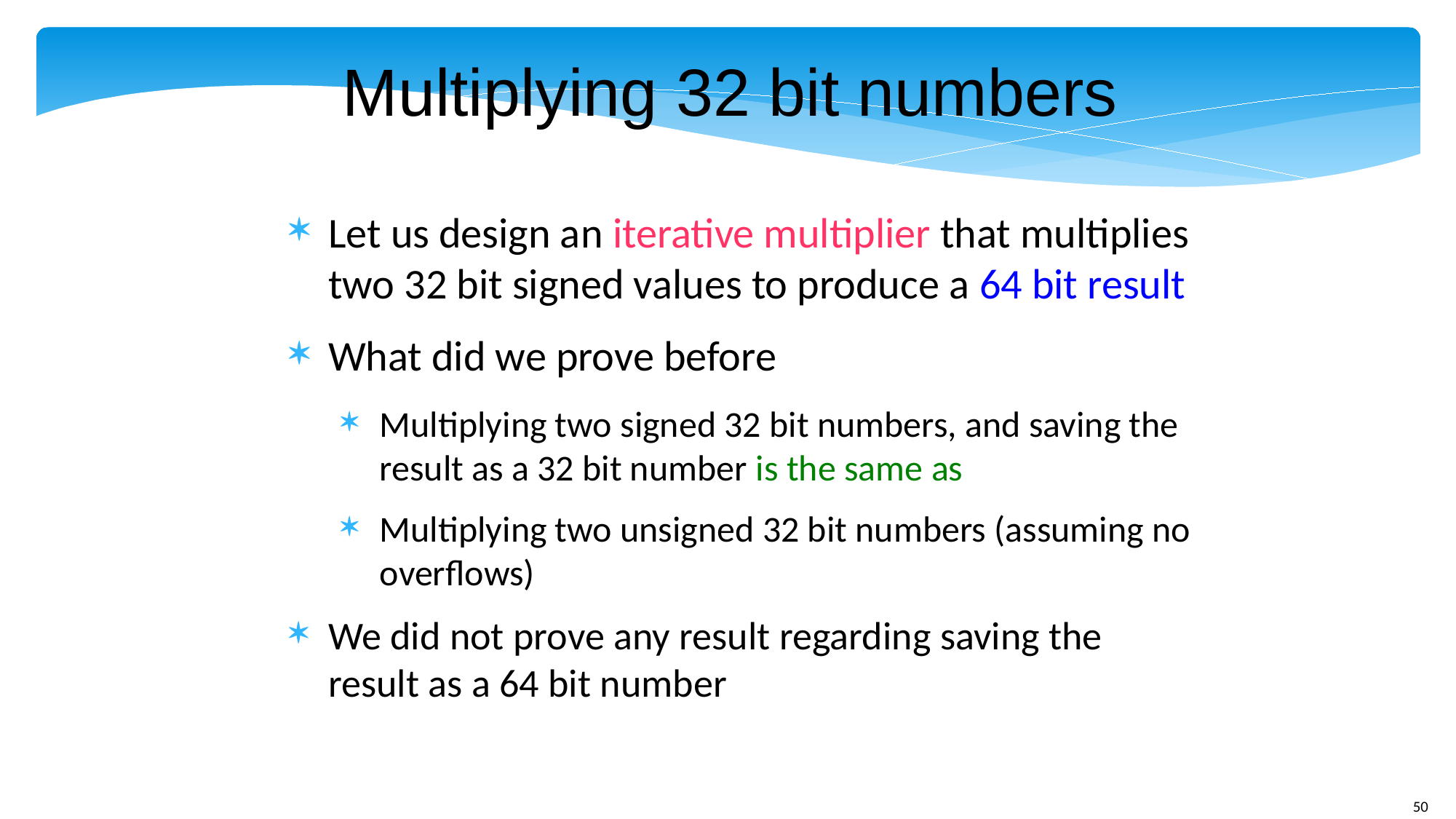

Multiplying 32 bit numbers
Let us design an iterative multiplier that multiplies two 32 bit signed values to produce a 64 bit result
What did we prove before
Multiplying two signed 32 bit numbers, and saving the result as a 32 bit number is the same as
Multiplying two unsigned 32 bit numbers (assuming no overflows)
We did not prove any result regarding saving the result as a 64 bit number